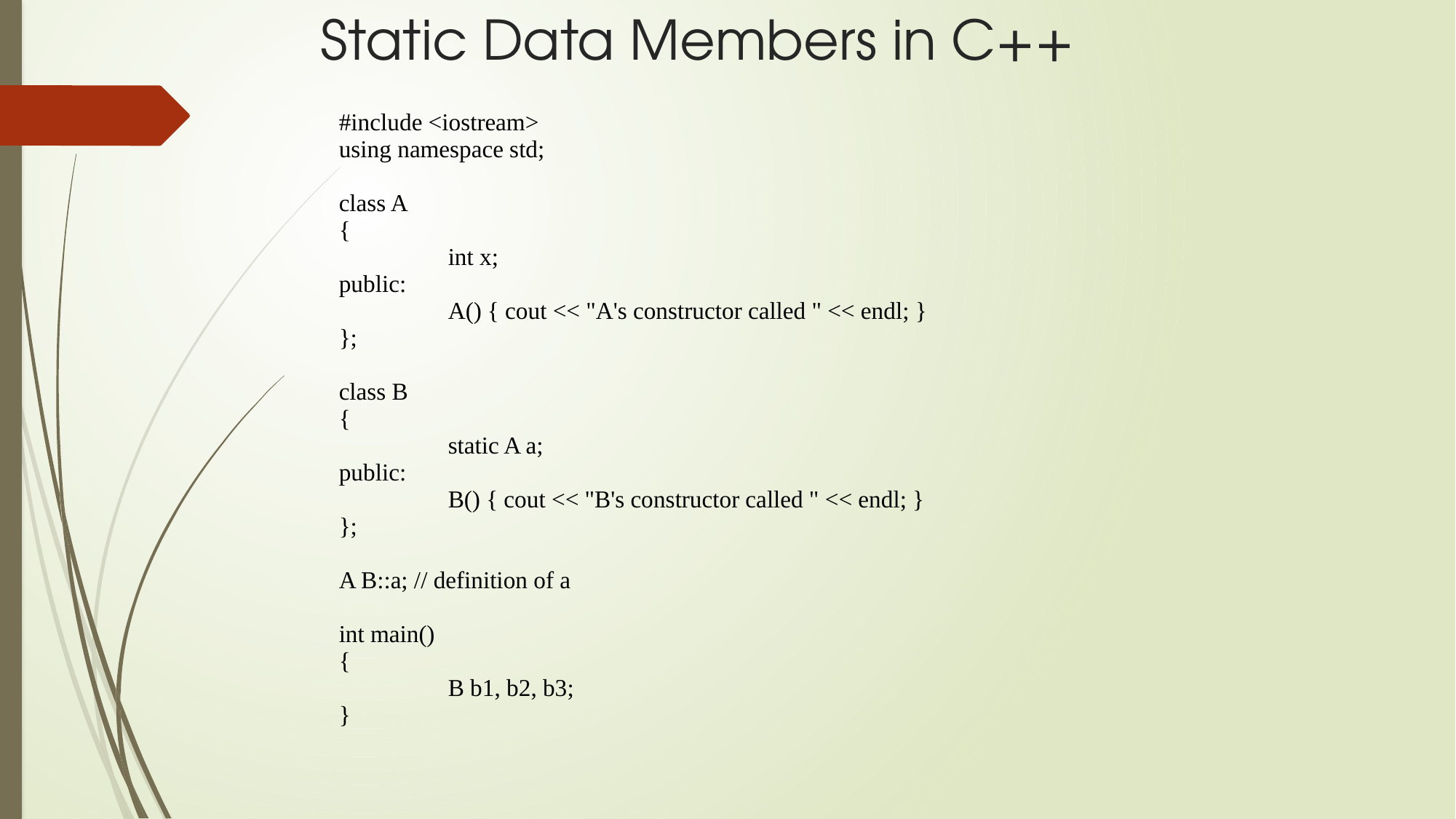

# Static Data Members in C++
| #include <iostream> using namespace std; class A { int x; public: A() { cout << "A's constructor called " << endl; } }; class B { static A a; public: B() { cout << "B's constructor called " << endl; } }; A B::a; // definition of a int main() { B b1, b2, b3; } |
| --- |